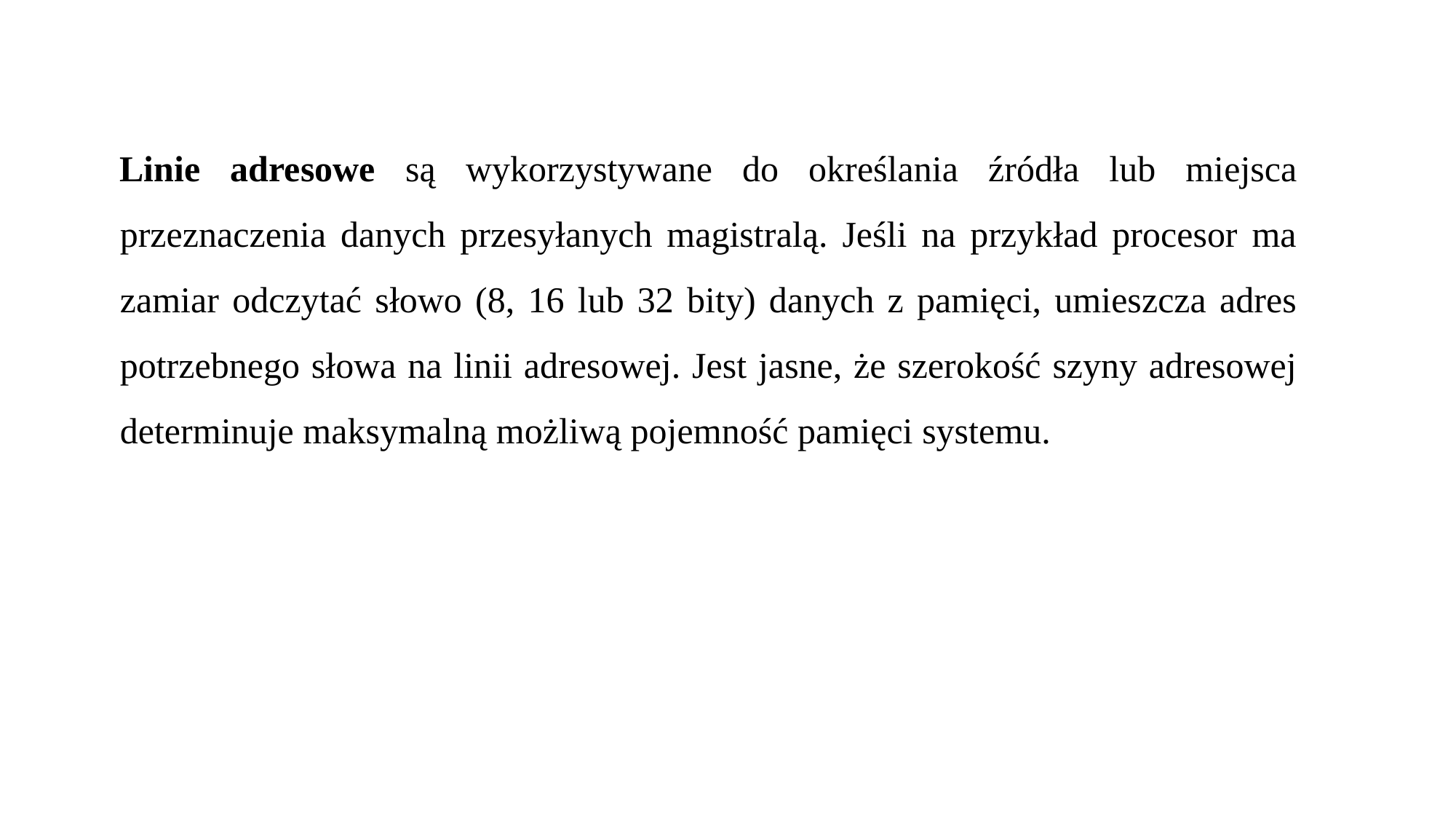

Linie adresowe są wykorzystywane do określania źródła lub miejsca przeznaczenia danych przesyłanych magistralą. Jeśli na przykład procesor ma zamiar odczytać słowo (8, 16 lub 32 bity) danych z pamięci, umieszcza adres potrzebnego słowa na linii adresowej. Jest jasne, że szerokość szyny adresowej determinuje maksymalną możliwą pojemność pamięci systemu.